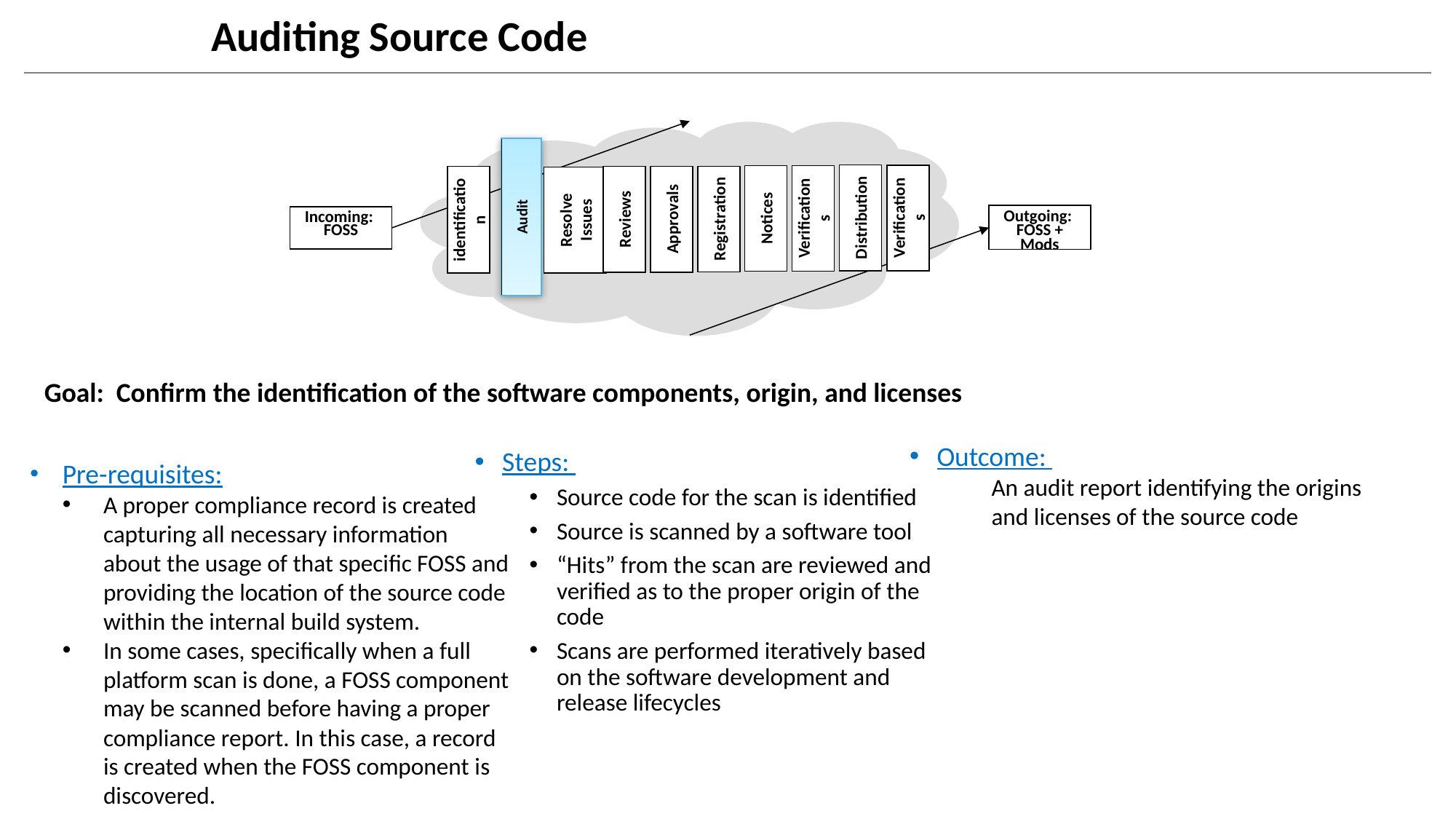

# Auditing Source Code

Audit
Distribution
Verifications
Notices
Verifications
Registration
identification
Reviews
Approvals
Resolve Issues
Outgoing:
FOSS + Mods
Incoming:
FOSS
Goal:  Confirm the identification of the software components, origin, and licenses
Pre-requisites:
A proper compliance record is created capturing all necessary information about the usage of that specific FOSS and providing the location of the source code within the internal build system.
In some cases, specifically when a full platform scan is done, a FOSS component may be scanned before having a proper compliance report. In this case, a record is created when the FOSS component is discovered.

Outcome:
An audit report identifying the origins and licenses of the source code
Steps:
Source code for the scan is identified
Source is scanned by a software tool
“Hits” from the scan are reviewed and verified as to the proper origin of the code
Scans are performed iteratively based on the software development and release lifecycles